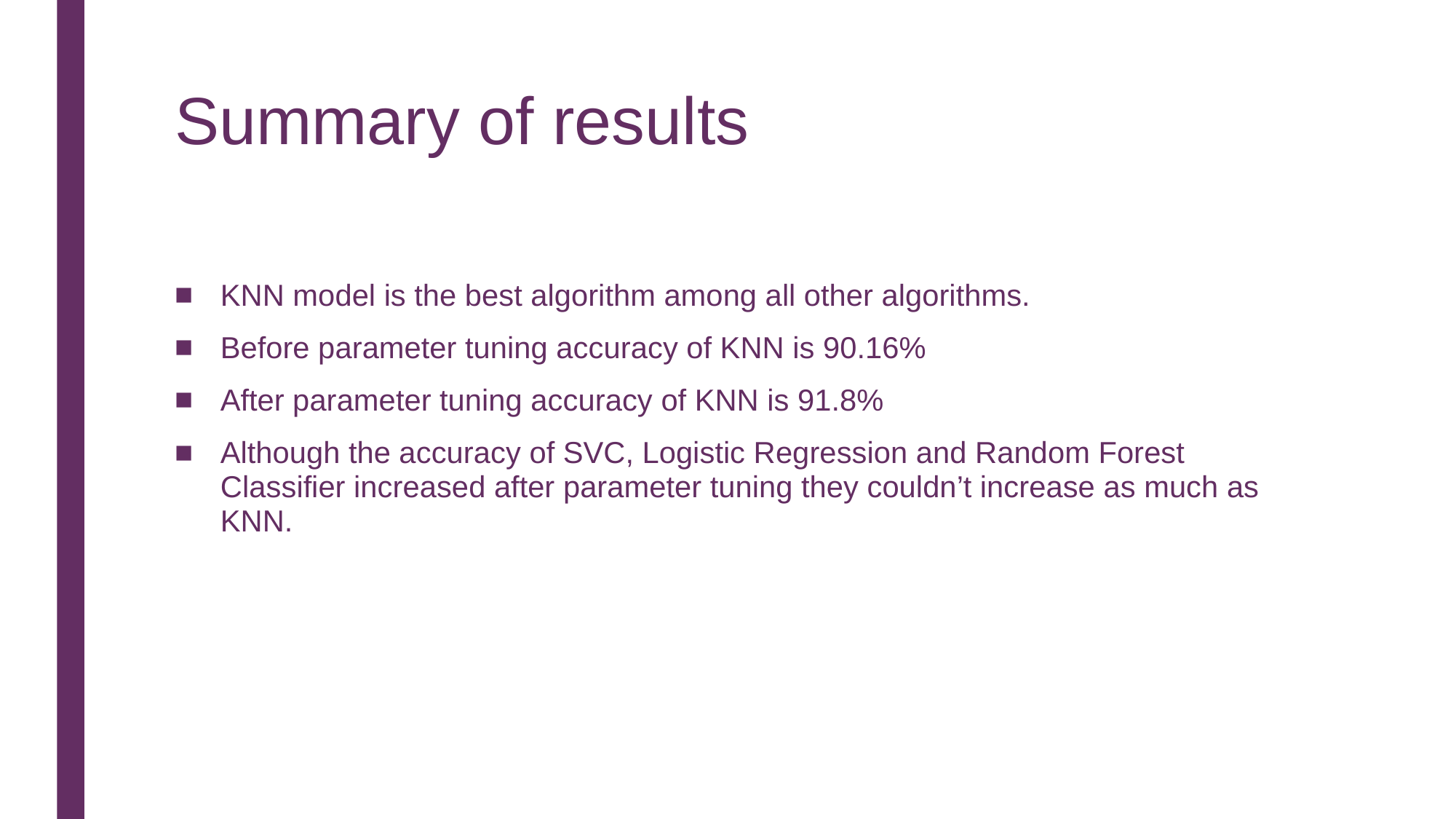

# Summary of results
KNN model is the best algorithm among all other algorithms.
Before parameter tuning accuracy of KNN is 90.16%
After parameter tuning accuracy of KNN is 91.8%
Although the accuracy of SVC, Logistic Regression and Random Forest Classifier increased after parameter tuning they couldn’t increase as much as KNN.